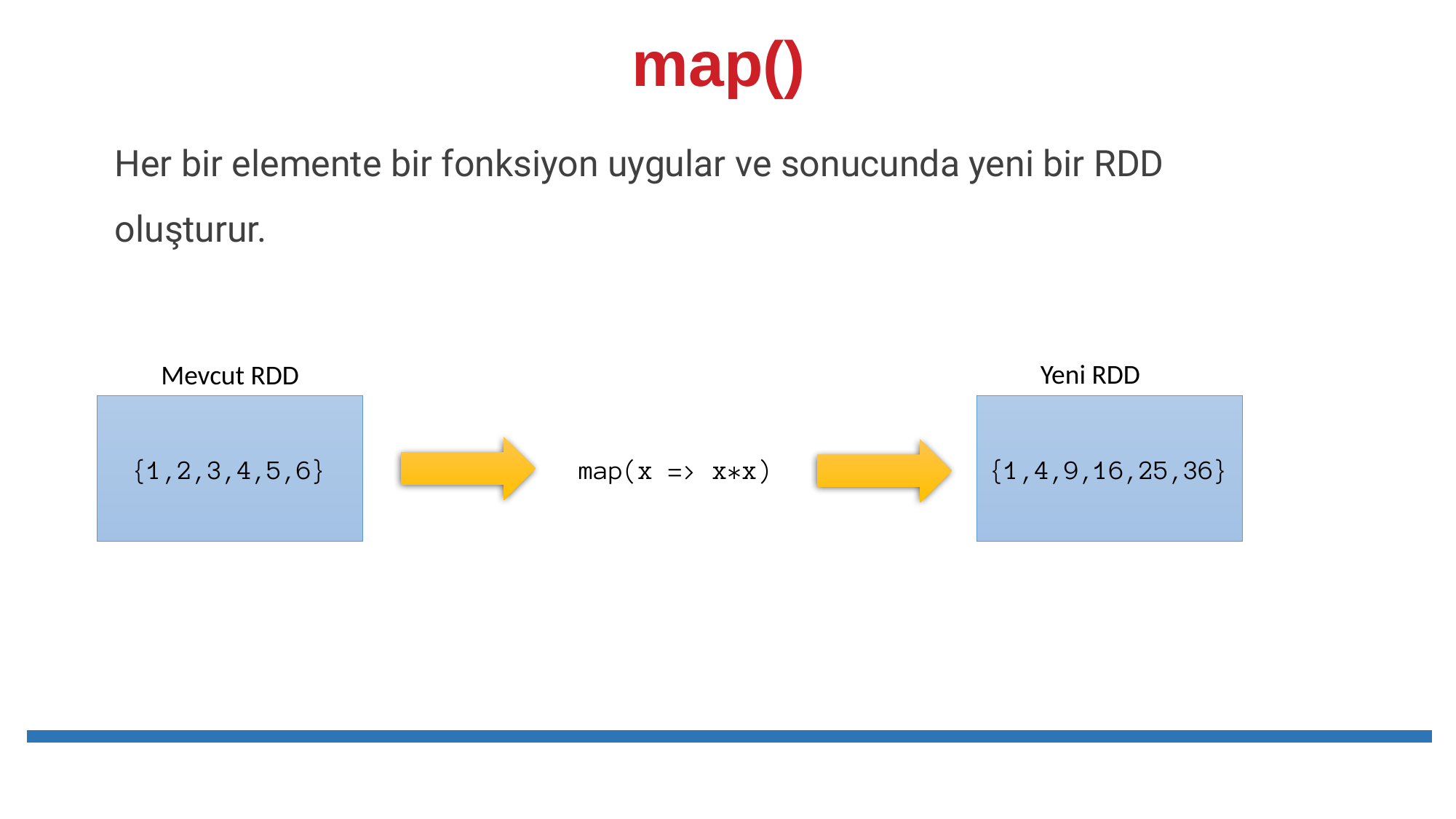

# map()
Her bir elemente bir fonksiyon uygular ve sonucunda yeni bir RDD oluşturur.
Yeni RDD
Mevcut RDD
{1,2,3,4,5,6}
{1,4,9,16,25,36}

map(x => x*x)